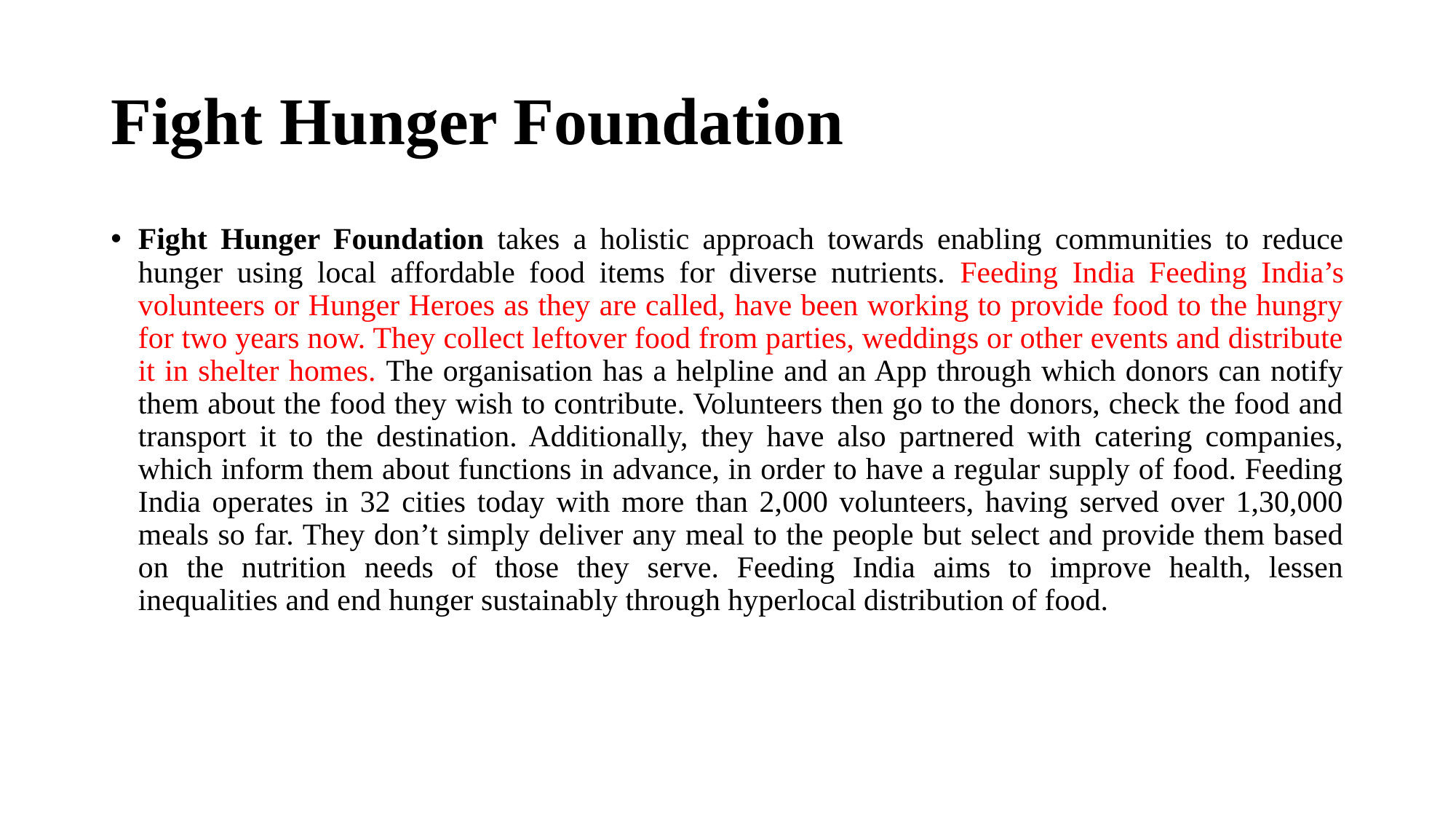

# Fight Hunger Foundation
Fight Hunger Foundation takes a holistic approach towards enabling communities to reduce hunger using local affordable food items for diverse nutrients. Feeding India Feeding India’s volunteers or Hunger Heroes as they are called, have been working to provide food to the hungry for two years now. They collect leftover food from parties, weddings or other events and distribute it in shelter homes. The organisation has a helpline and an App through which donors can notify them about the food they wish to contribute. Volunteers then go to the donors, check the food and transport it to the destination. Additionally, they have also partnered with catering companies, which inform them about functions in advance, in order to have a regular supply of food. Feeding India operates in 32 cities today with more than 2,000 volunteers, having served over 1,30,000 meals so far. They don’t simply deliver any meal to the people but select and provide them based on the nutrition needs of those they serve. Feeding India aims to improve health, lessen inequalities and end hunger sustainably through hyperlocal distribution of food.